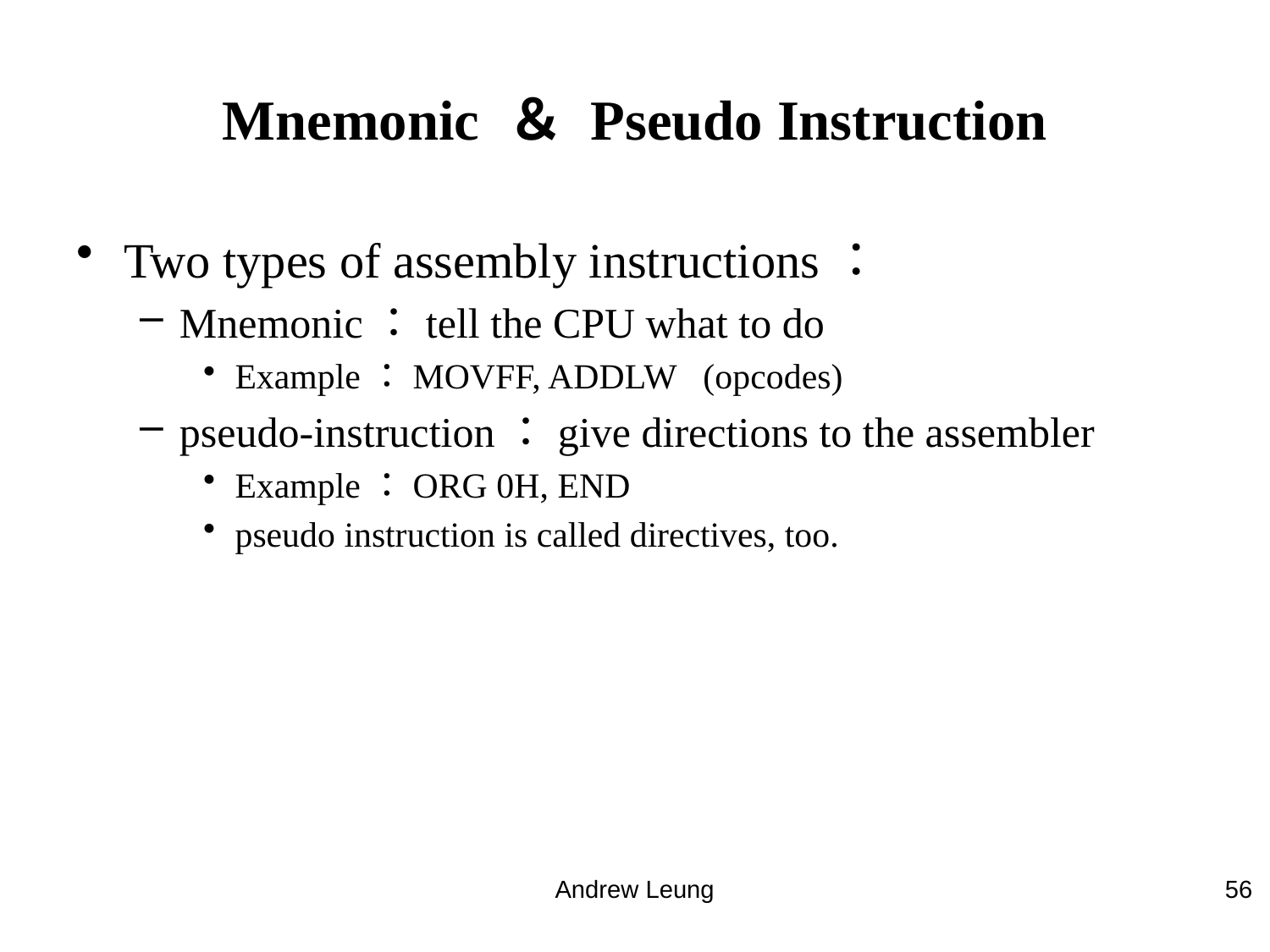

# Mnemonic ＆ Pseudo Instruction
Two types of assembly instructions：
Mnemonic：tell the CPU what to do
Example：MOVFF, ADDLW   (opcodes)
pseudo-instruction：give directions to the assembler
Example：ORG 0H, END
pseudo instruction is called directives, too.

Andrew Leung
56